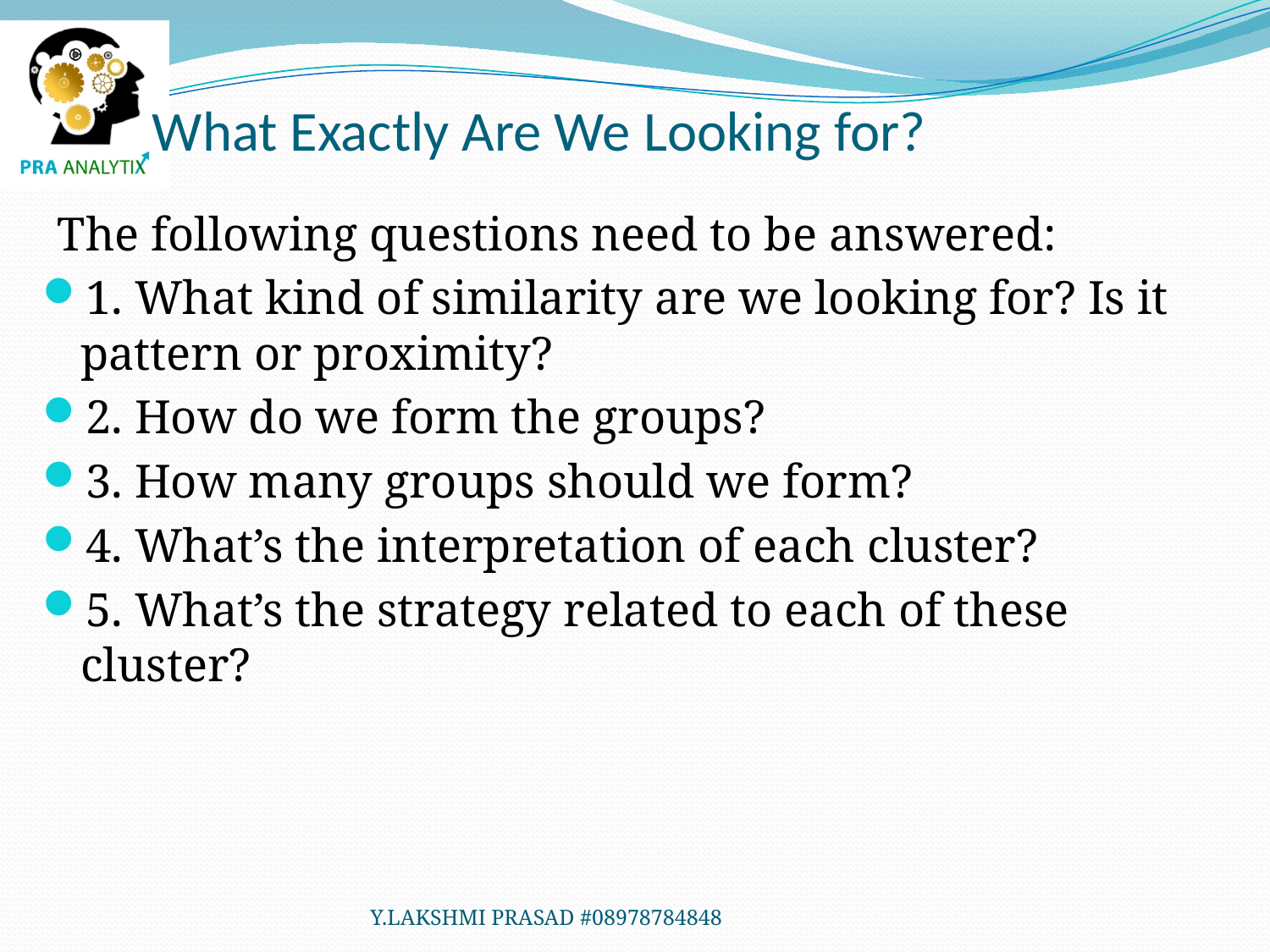

# What Exactly Are We Looking for?
The following questions need to be answered:
1. What kind of similarity are we looking for? Is it pattern or proximity?
2. How do we form the groups?
3. How many groups should we form?
4. What’s the interpretation of each cluster?
5. What’s the strategy related to each of these cluster?
Y.LAKSHMI PRASAD #08978784848